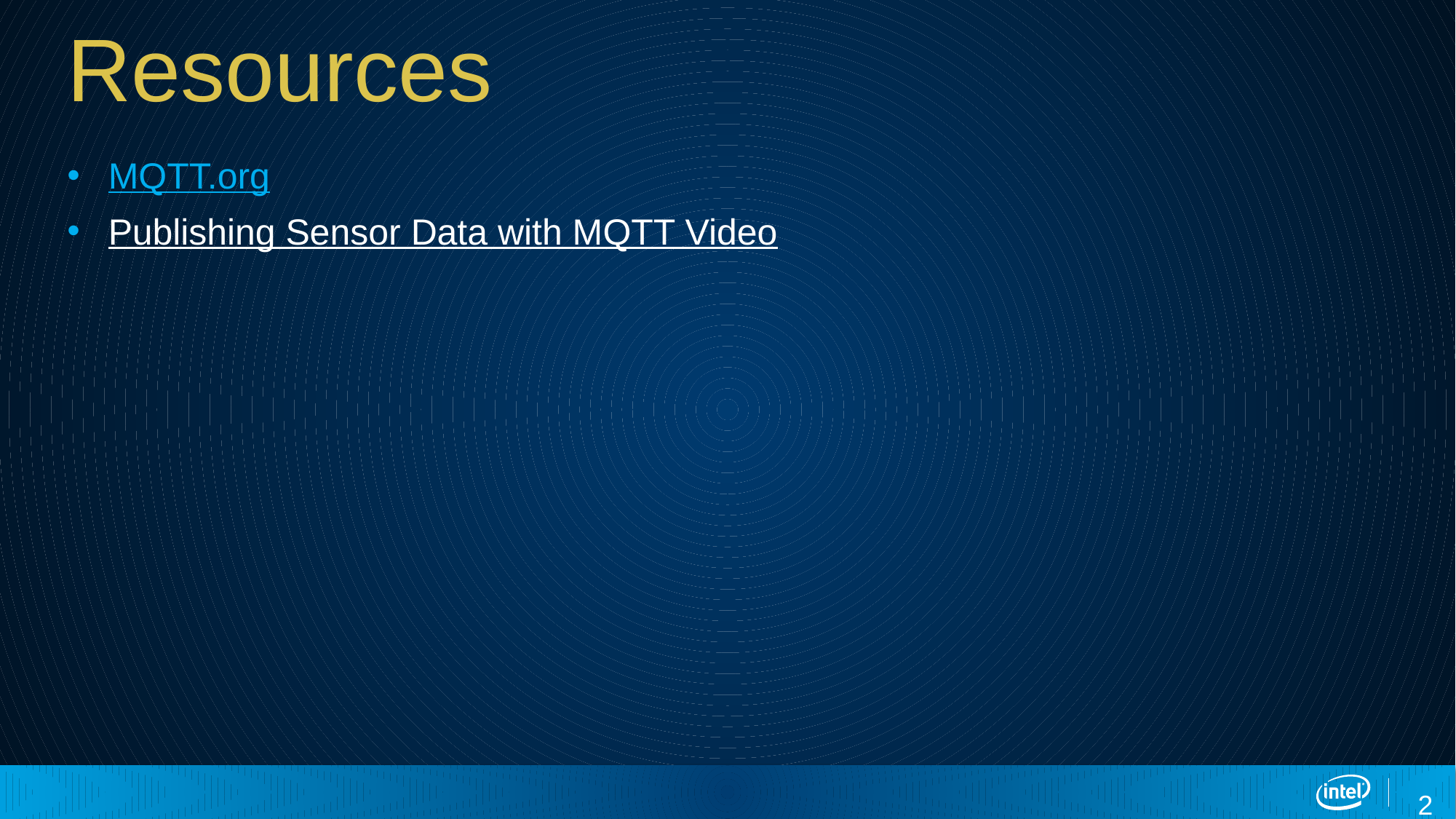

# Resources
MQTT.org
Publishing Sensor Data with MQTT Video

25